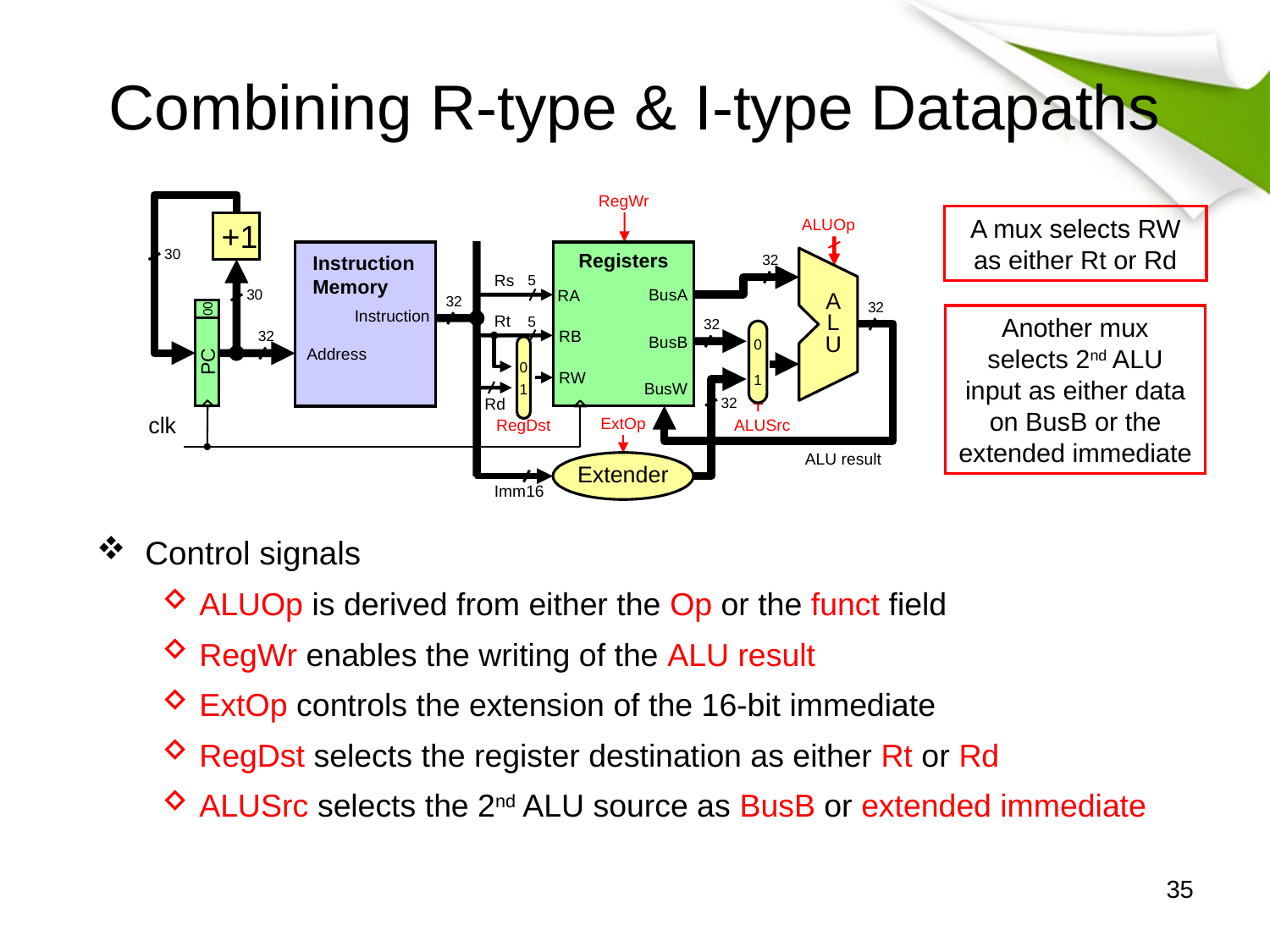

# Combining R-type & I-type Datapaths
RegWr

 +1

 30

Instruction
Memory
Registers
 32

Rs
 5

A
L
U

 30
BusA
 RA

 32

 32
00
PC
Instruction
Rt
 32
 5

RB

 32

BusB

Address

RW
BusW

 32
Rd

ALU result

Extender

Imm16
A mux selects RW as either Rt or Rd
ALUOp

Another mux selects 2nd ALU input as either data on BusB or the extended immediate

0

1

0

1

ALUSrc

clk

RegDst
ExtOp

Control signals
ALUOp is derived from either the Op or the funct field
RegWr enables the writing of the ALU result
ExtOp controls the extension of the 16-bit immediate
RegDst selects the register destination as either Rt or Rd
ALUSrc selects the 2nd ALU source as BusB or extended immediate
35